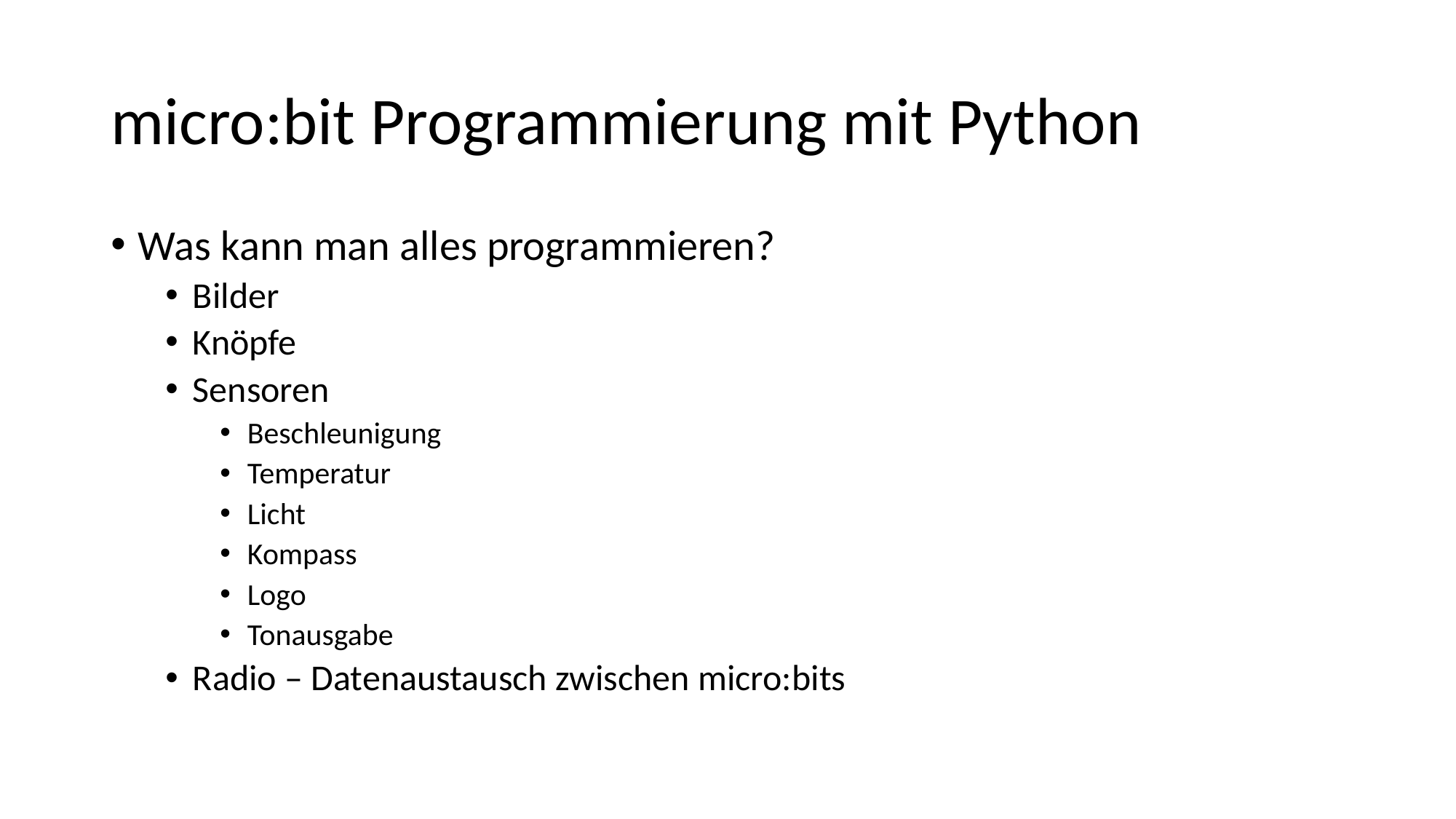

# micro:bit Programmierung mit Python
Was kann man alles programmieren?
Bilder
Knöpfe
Sensoren
Beschleunigung
Temperatur
Licht
Kompass
Logo
Tonausgabe
Radio – Datenaustausch zwischen micro:bits